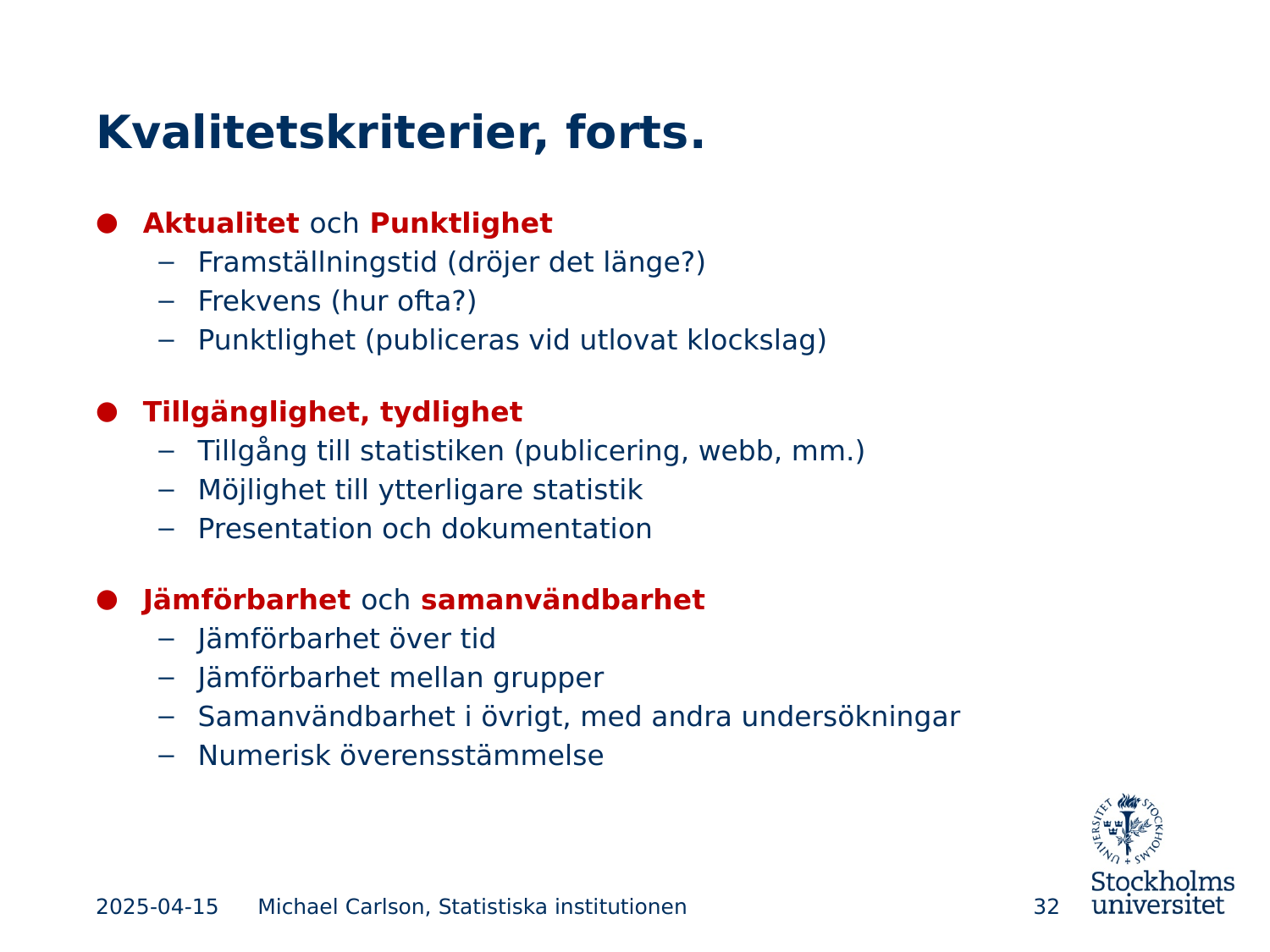

# Kvalitetskriterier, forts.
Aktualitet och Punktlighet
Framställningstid (dröjer det länge?)
Frekvens (hur ofta?)
Punktlighet (publiceras vid utlovat klockslag)
Tillgänglighet, tydlighet
Tillgång till statistiken (publicering, webb, mm.)
Möjlighet till ytterligare statistik
Presentation och dokumentation
Jämförbarhet och samanvändbarhet
Jämförbarhet över tid
Jämförbarhet mellan grupper
Samanvändbarhet i övrigt, med andra undersökningar
Numerisk överensstämmelse
2025-04-15
Michael Carlson, Statistiska institutionen
32